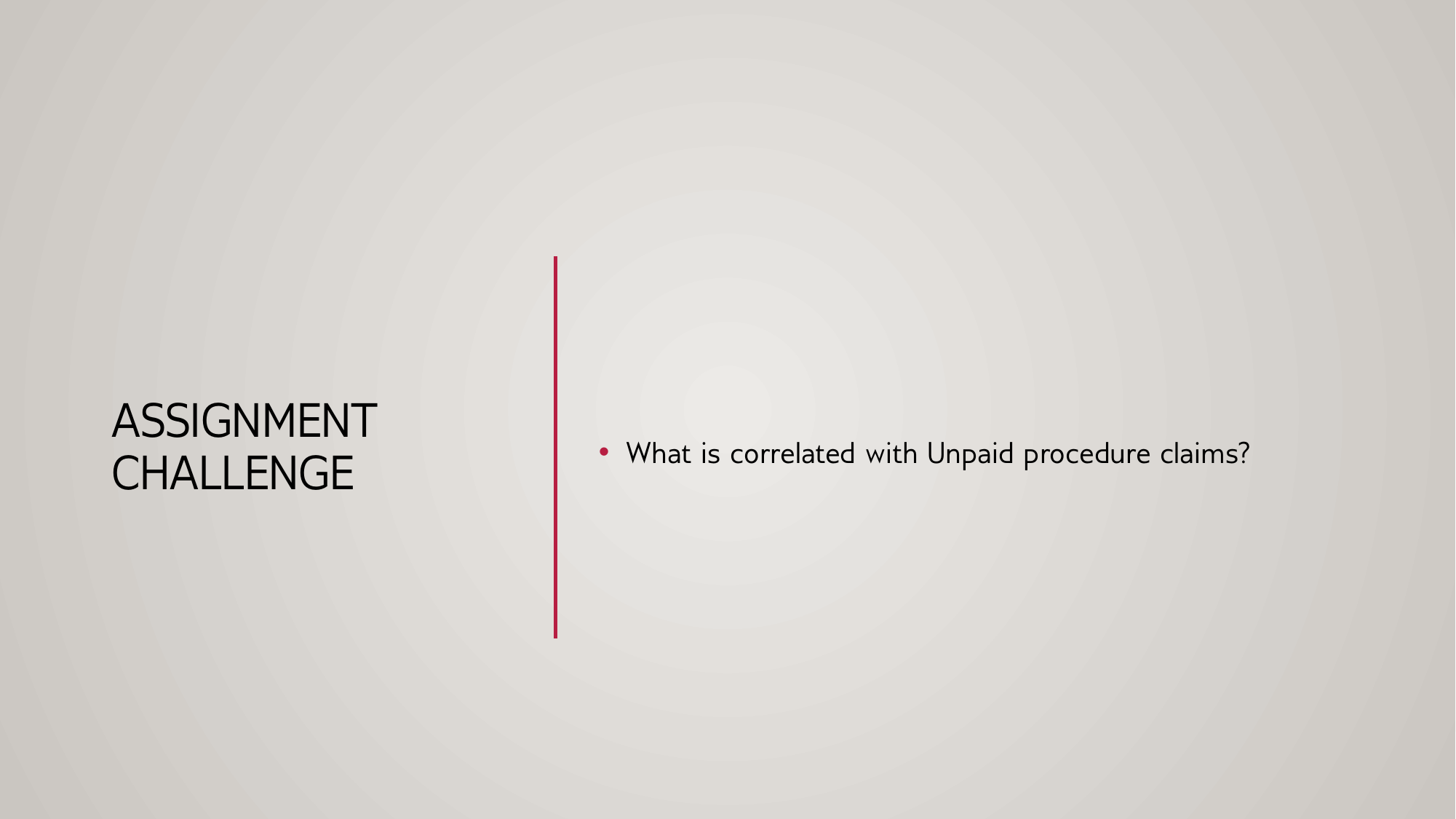

# Assignment Challenge
What is correlated with Unpaid procedure claims?